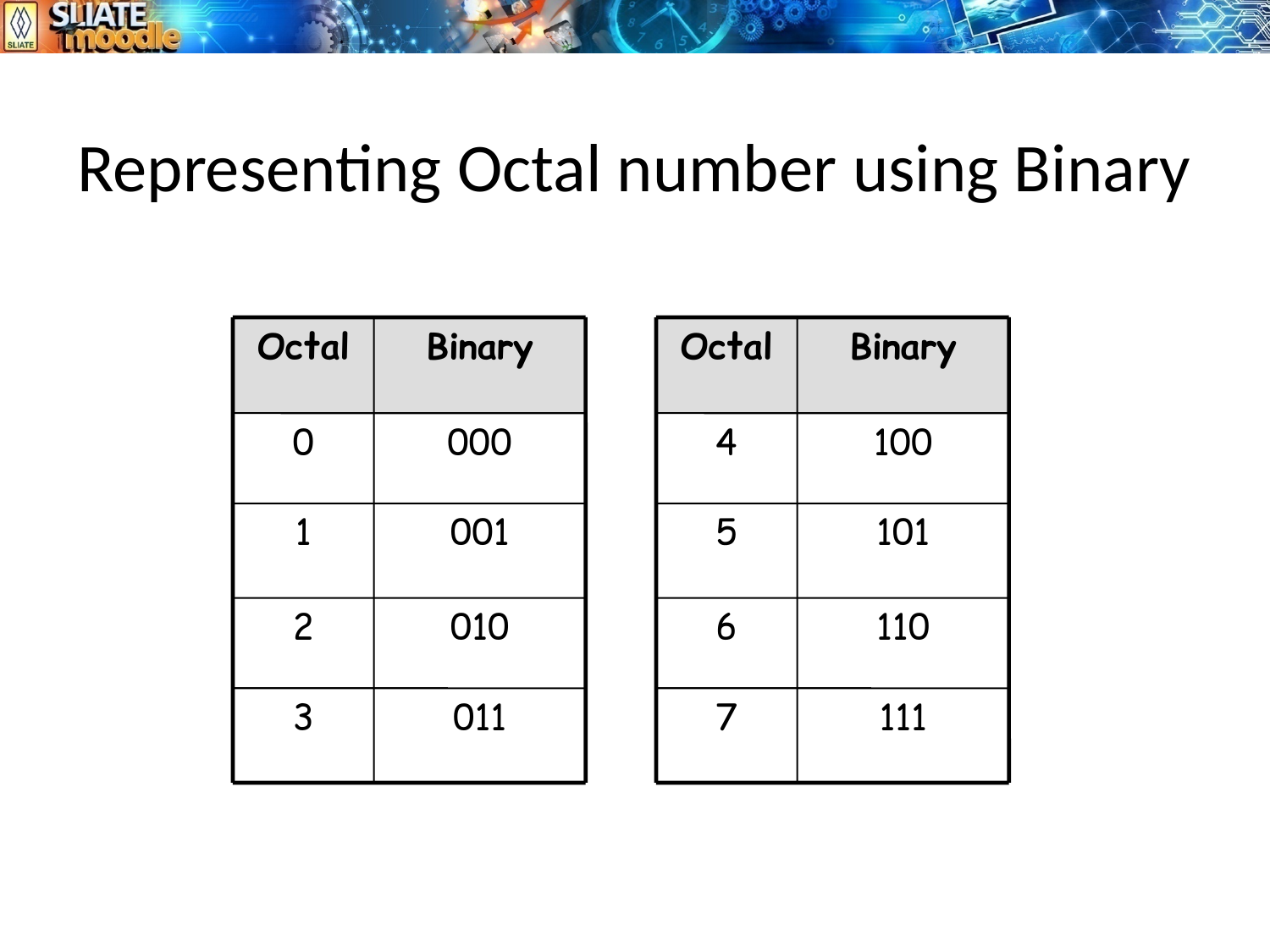

# Representing Octal number using Binary
Octal

Binary

Octal

Binary

0

000

4

100

1

001

5

101

2

010

6

110

3

011

7

111